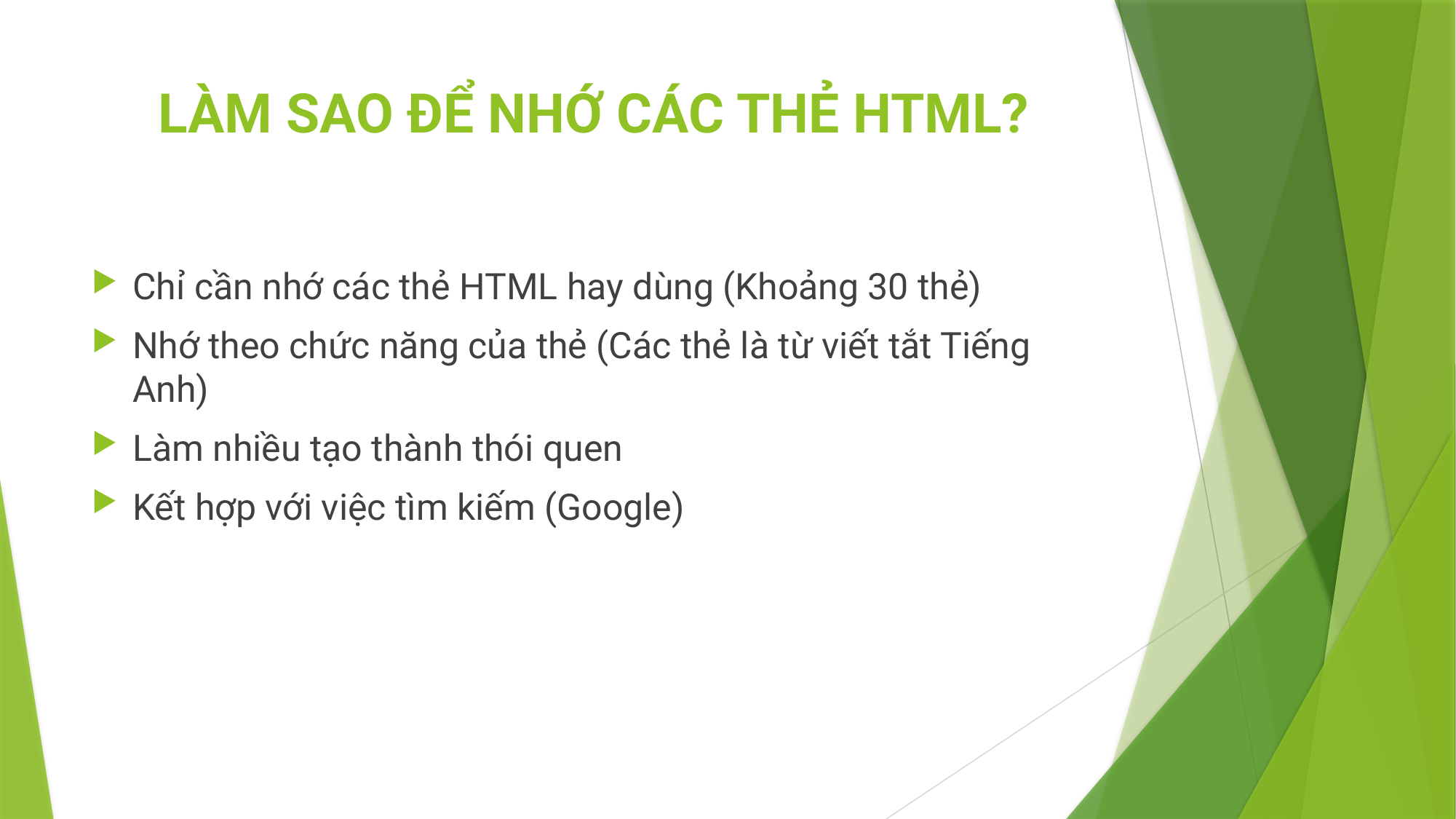

# LÀM SAO ĐỂ NHỚ CÁC THẺ HTML?
Chỉ cần nhớ các thẻ HTML hay dùng (Khoảng 30 thẻ)
Nhớ theo chức năng của thẻ (Các thẻ là từ viết tắt Tiếng Anh)
Làm nhiều tạo thành thói quen
Kết hợp với việc tìm kiếm (Google)